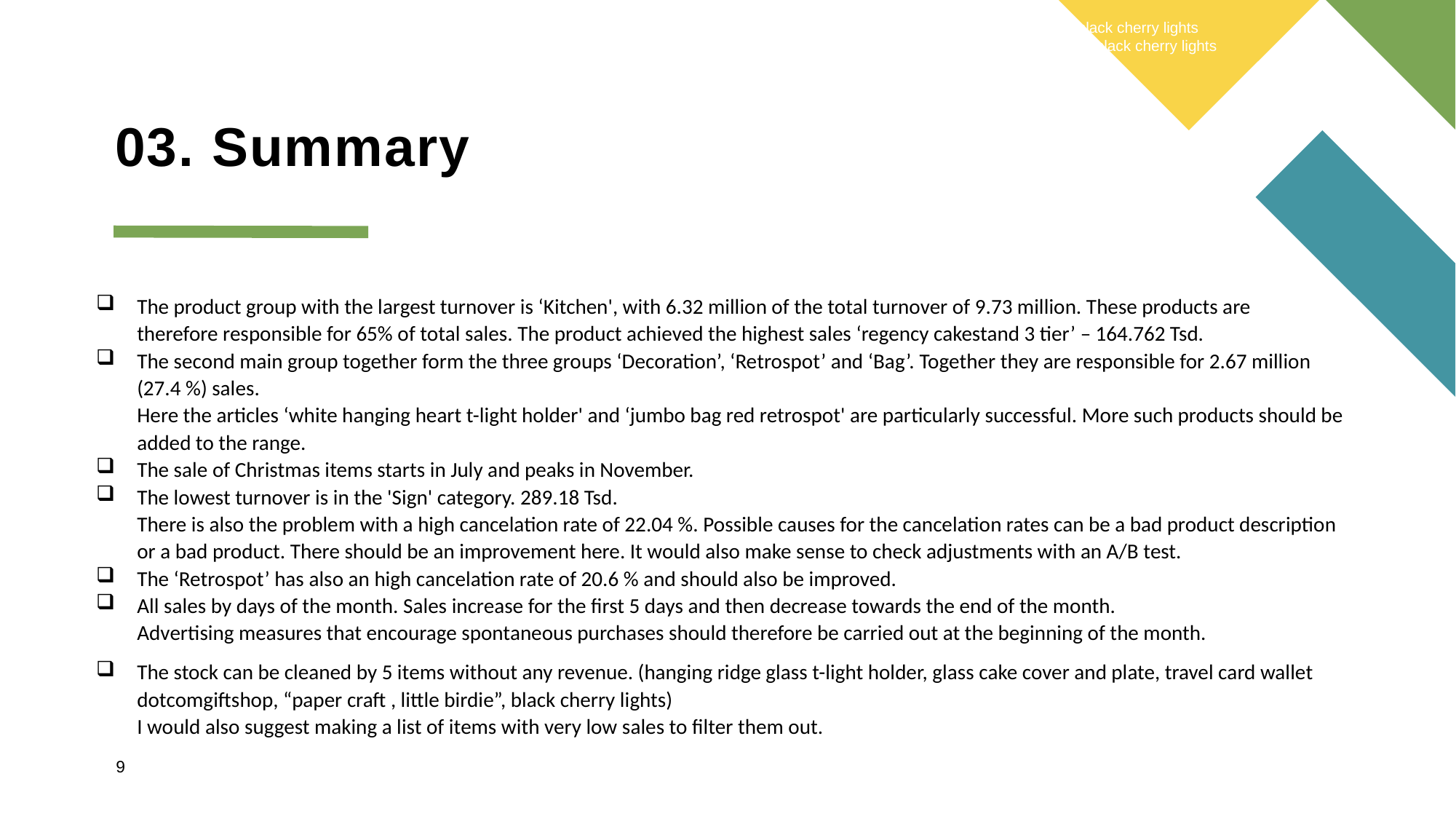

hanging ridge glass t-light holder', 'glass cake cover and plate', 'travel card wallet dotcomgiftshop', 'paper craft , little birdie', 'black cherry lights
hanging ridge glass t-light holder', 'glass cake cover and plate', 'travel card wallet dotcomgiftshop', 'paper craft , little birdie', 'black cherry lights
# 03. Summary
The product group with the largest turnover is ‘Kitchen', with 6.32 million of the total turnover of 9.73 million. These products are
therefore responsible for 65% of total sales. The product achieved the highest sales ‘regency cakestand 3 tier’ – 164.762 Tsd.
The second main group together form the three groups ‘Decoration’, ‘Retrospot’ and ‘Bag’. Together they are responsible for 2.67 million (27.4 %) sales.
Here the articles ‘white hanging heart t-light holder' and ‘jumbo bag red retrospot' are particularly successful. More such products should be added to the range.
The sale of Christmas items starts in July and peaks in November.
The lowest turnover is in the 'Sign' category. 289.18 Tsd.
There is also the problem with a high cancelation rate of 22.04 %. Possible causes for the cancelation rates can be a bad product description or a bad product. There should be an improvement here. It would also make sense to check adjustments with an A/B test.
The ‘Retrospot’ has also an high cancelation rate of 20.6 % and should also be improved.
All sales by days of the month. Sales increase for the first 5 days and then decrease towards the end of the month.
Advertising measures that encourage spontaneous purchases should therefore be carried out at the beginning of the month.
The stock can be cleaned by 5 items without any revenue. (hanging ridge glass t-light holder, glass cake cover and plate, travel card wallet dotcomgiftshop, “paper craft , little birdie”, black cherry lights)
I would also suggest making a list of items with very low sales to filter them out.
9